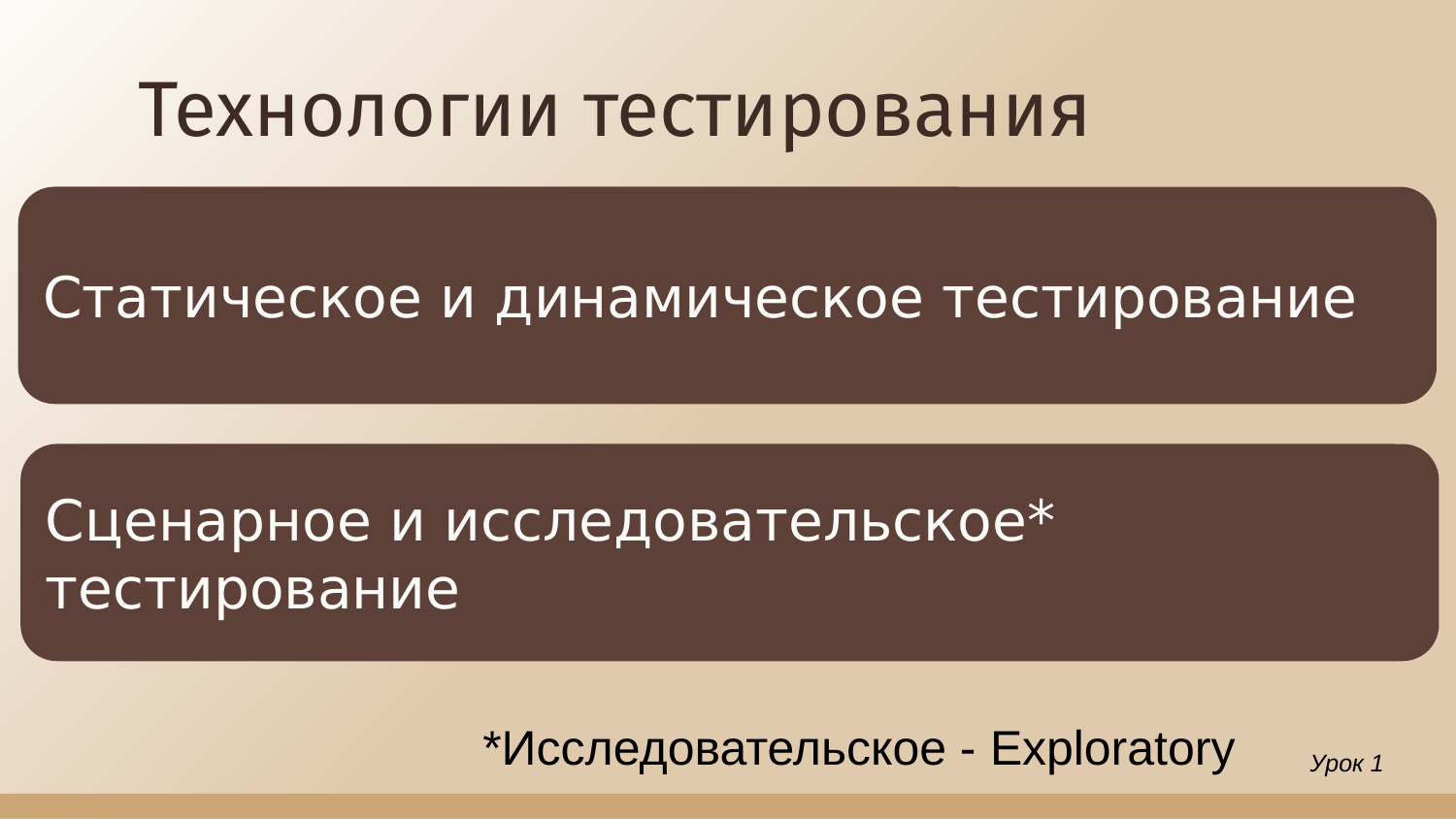

Технологии тестирования
Статическое и динамическое тестирование
Сценарное и исследовательское* тестирование
*Исследовательское - Exploratory
Урок 1